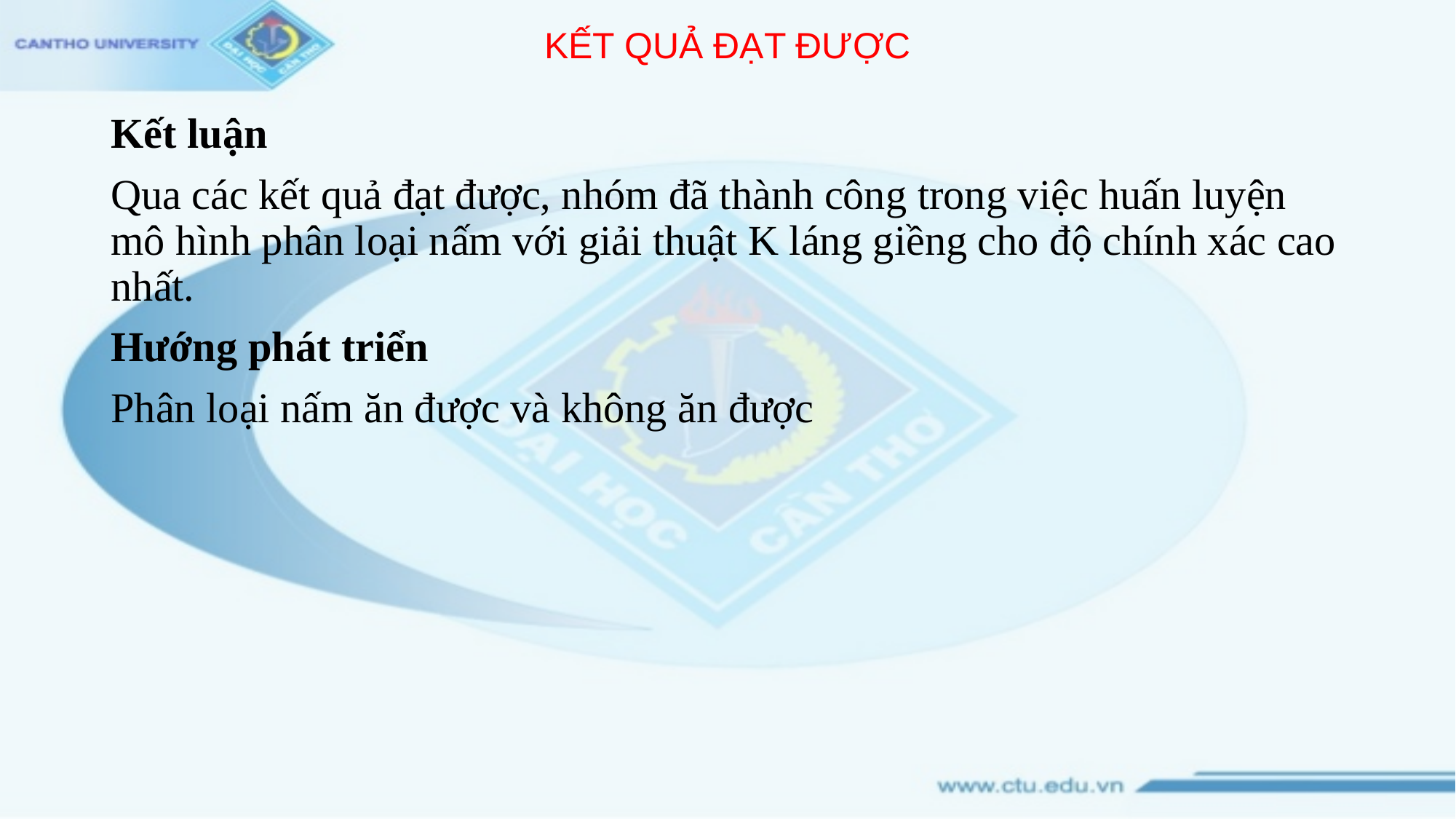

KẾT QUẢ ĐẠT ĐƯỢC
Kết luận
Qua các kết quả đạt được, nhóm đã thành công trong việc huấn luyện mô hình phân loại nấm với giải thuật K láng giềng cho độ chính xác cao nhất.
Hướng phát triển
Phân loại nấm ăn được và không ăn được